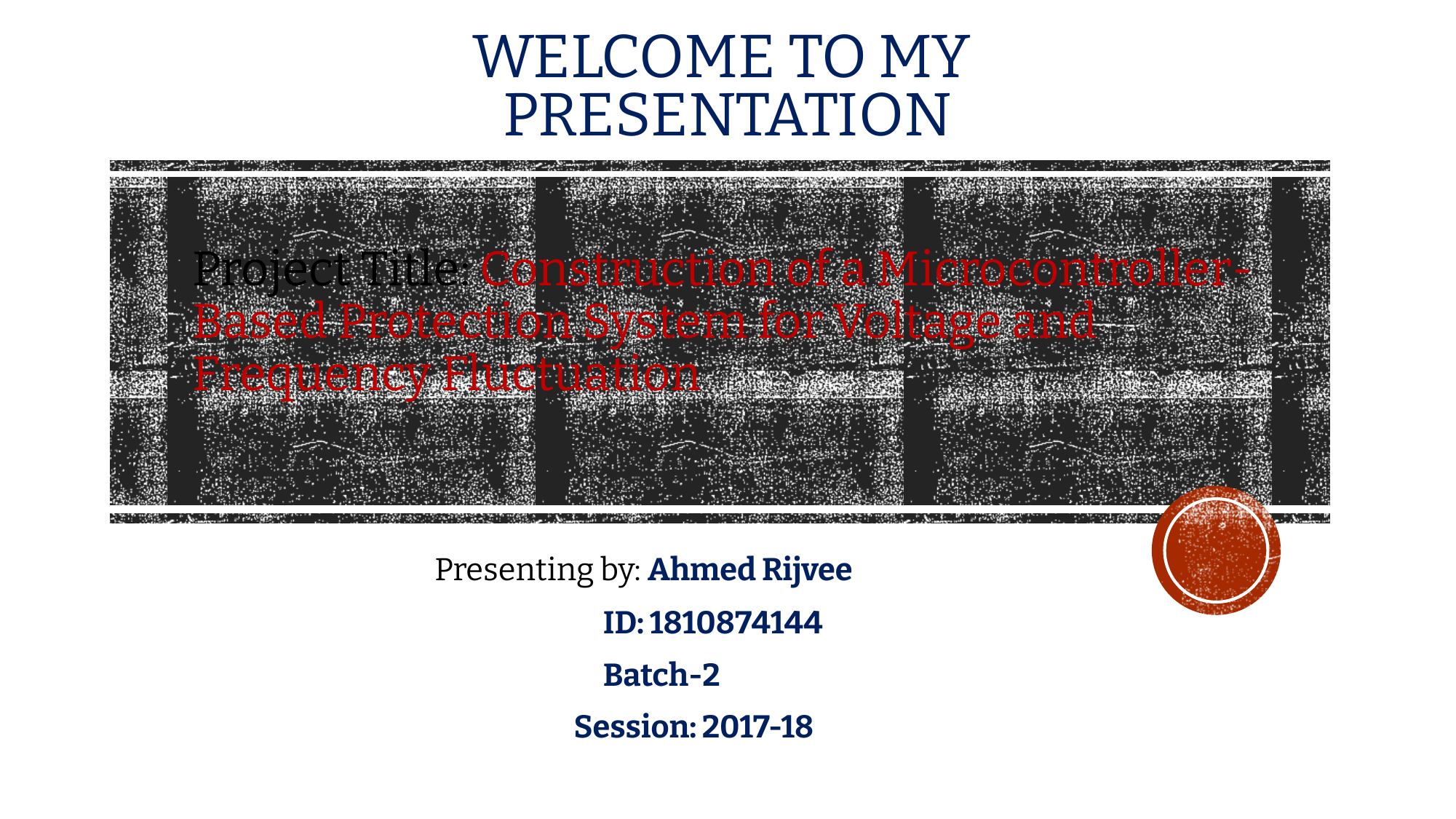

# Welcome to my Presentation
Project Title: Construction of a Microcontroller-Based Protection System for Voltage and Frequency Fluctuation

 Presenting by: Ahmed Rijvee
	            ID: 1810874144
	            Batch-2
                          Session: 2017-18